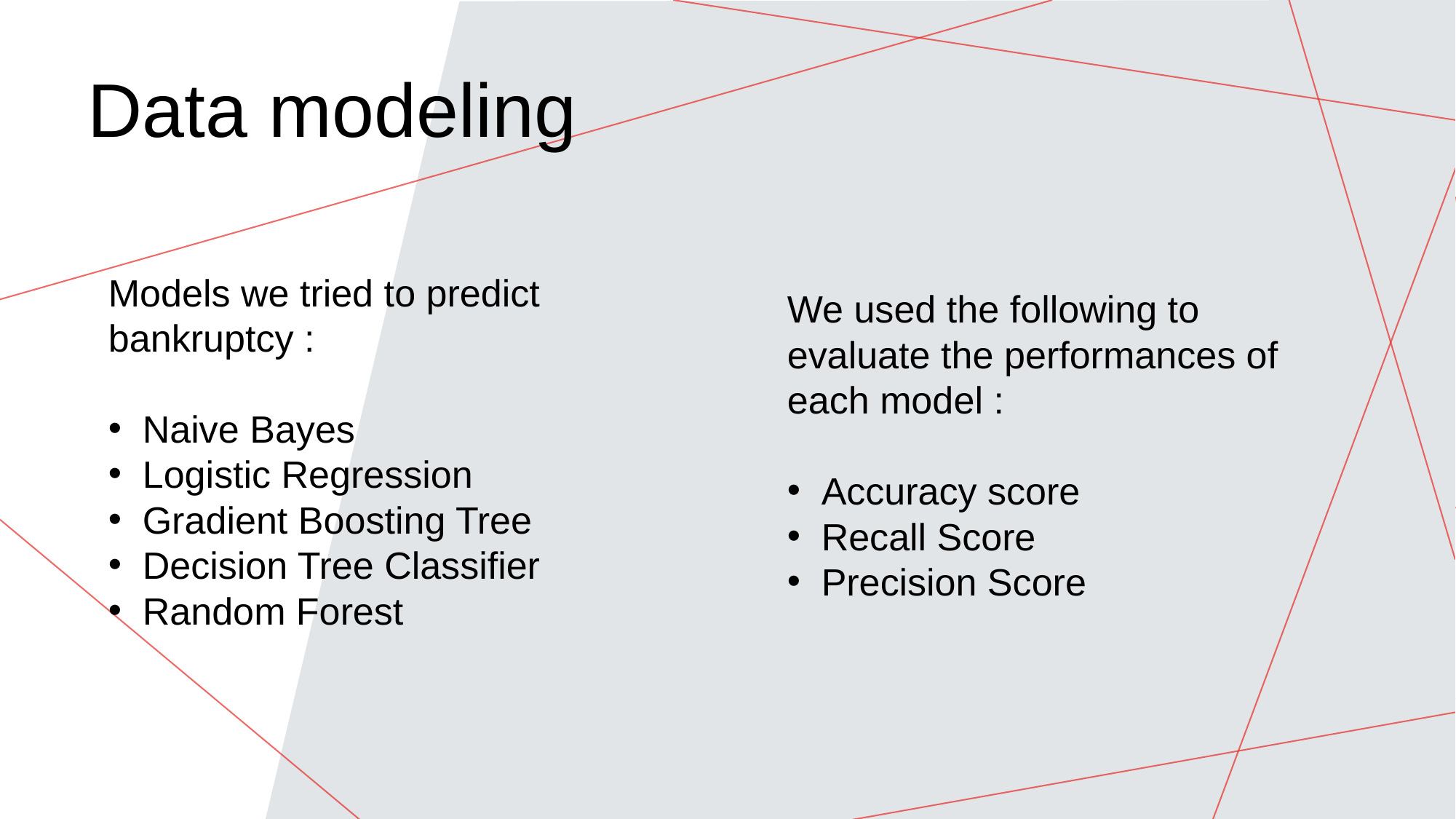

Data modeling
Models we tried to predict bankruptcy :

Naive Bayes
Logistic Regression
Gradient Boosting Tree
Decision Tree Classifier
Random Forest

We used the following to evaluate the performances of each model :

Accuracy score
Recall Score
Precision Score